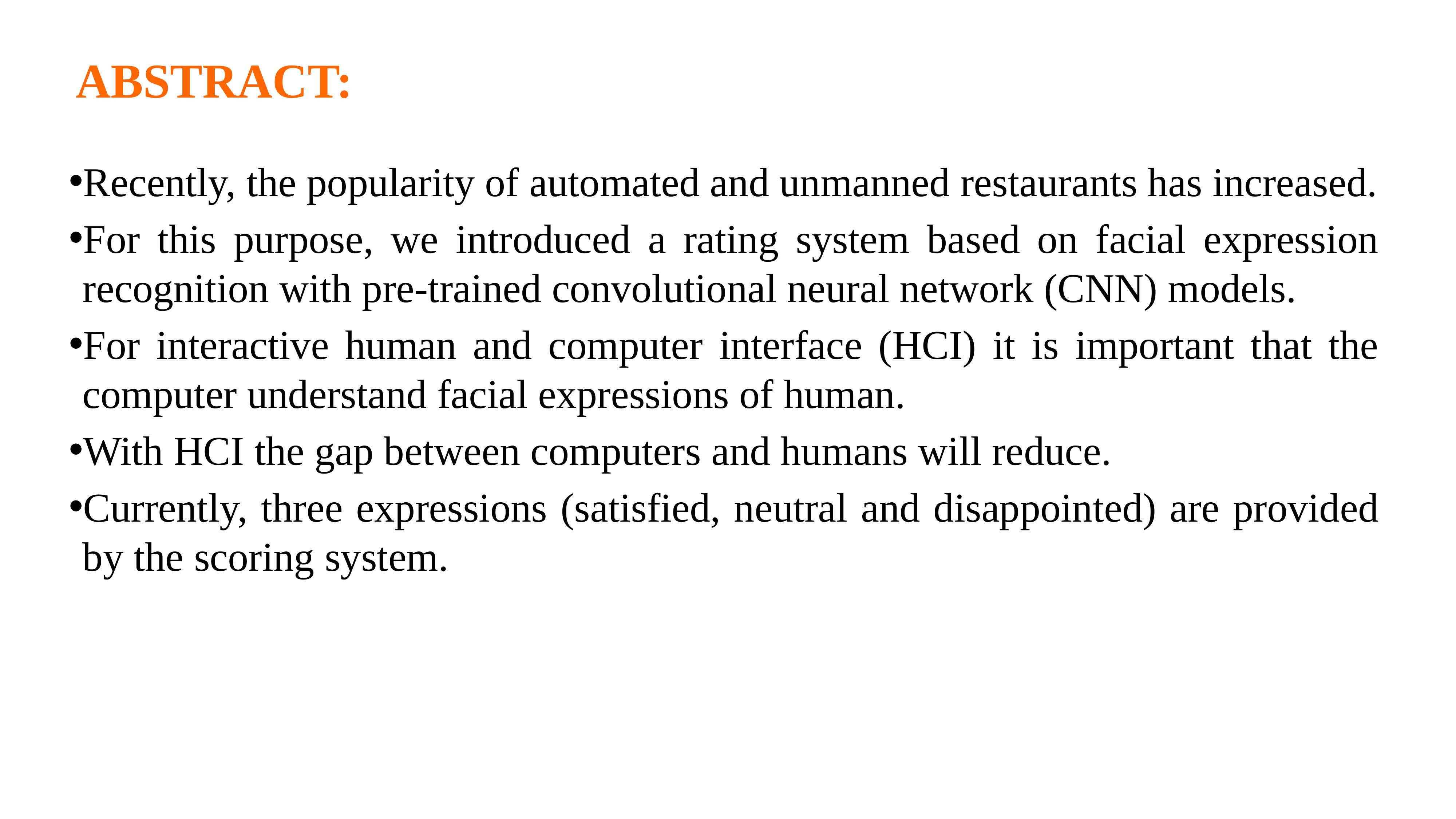

# ABSTRACT:
Recently, the popularity of automated and unmanned restaurants has increased.
For this purpose, we introduced a rating system based on facial expression recognition with pre-trained convolutional neural network (CNN) models.
For interactive human and computer interface (HCI) it is important that the computer understand facial expressions of human.
With HCI the gap between computers and humans will reduce.
Currently, three expressions (satisfied, neutral and disappointed) are provided by the scoring system.